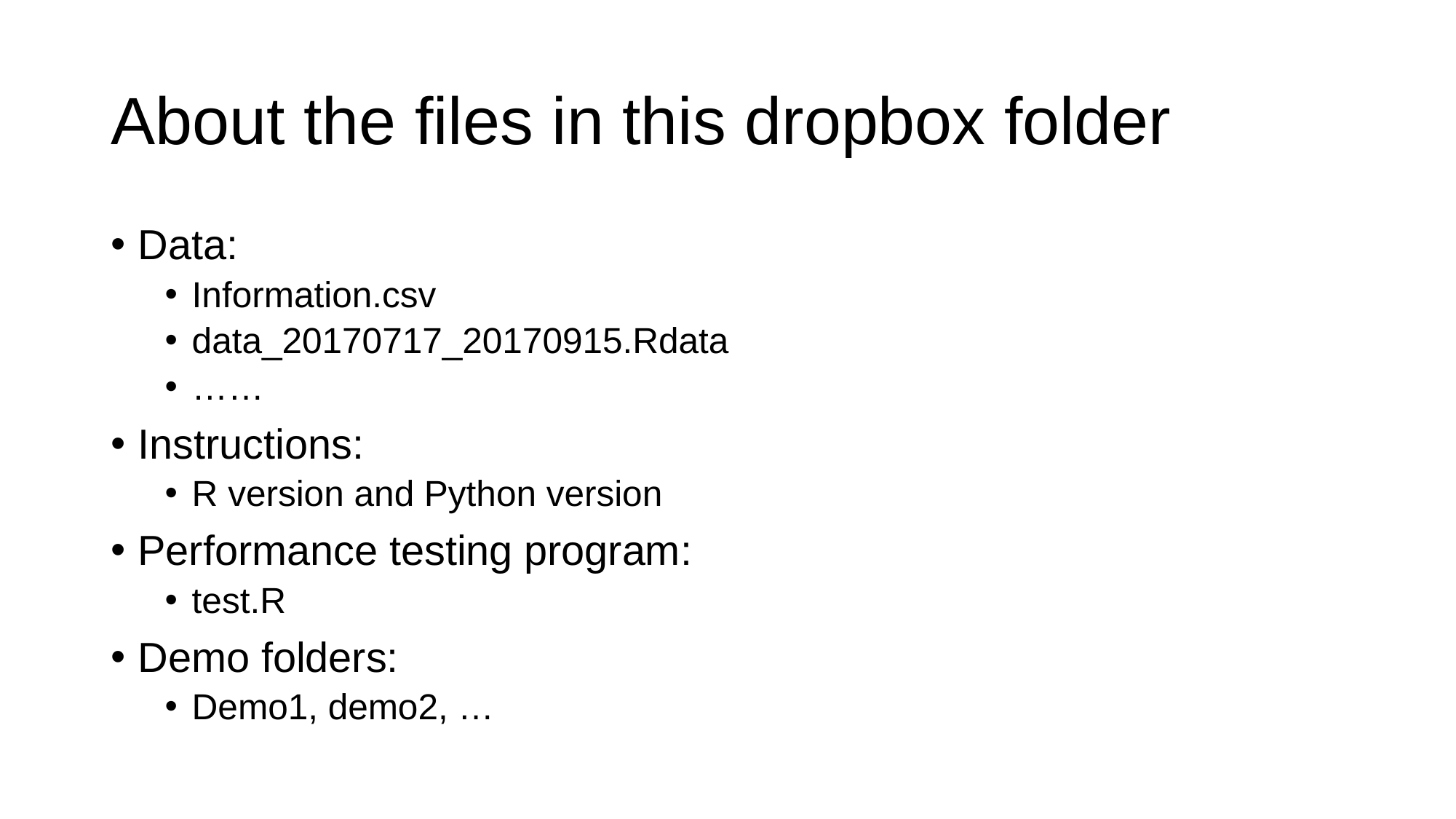

# About the files in this dropbox folder
Data:
Information.csv
data_20170717_20170915.Rdata
……
Instructions:
R version and Python version
Performance testing program:
test.R
Demo folders:
Demo1, demo2, …